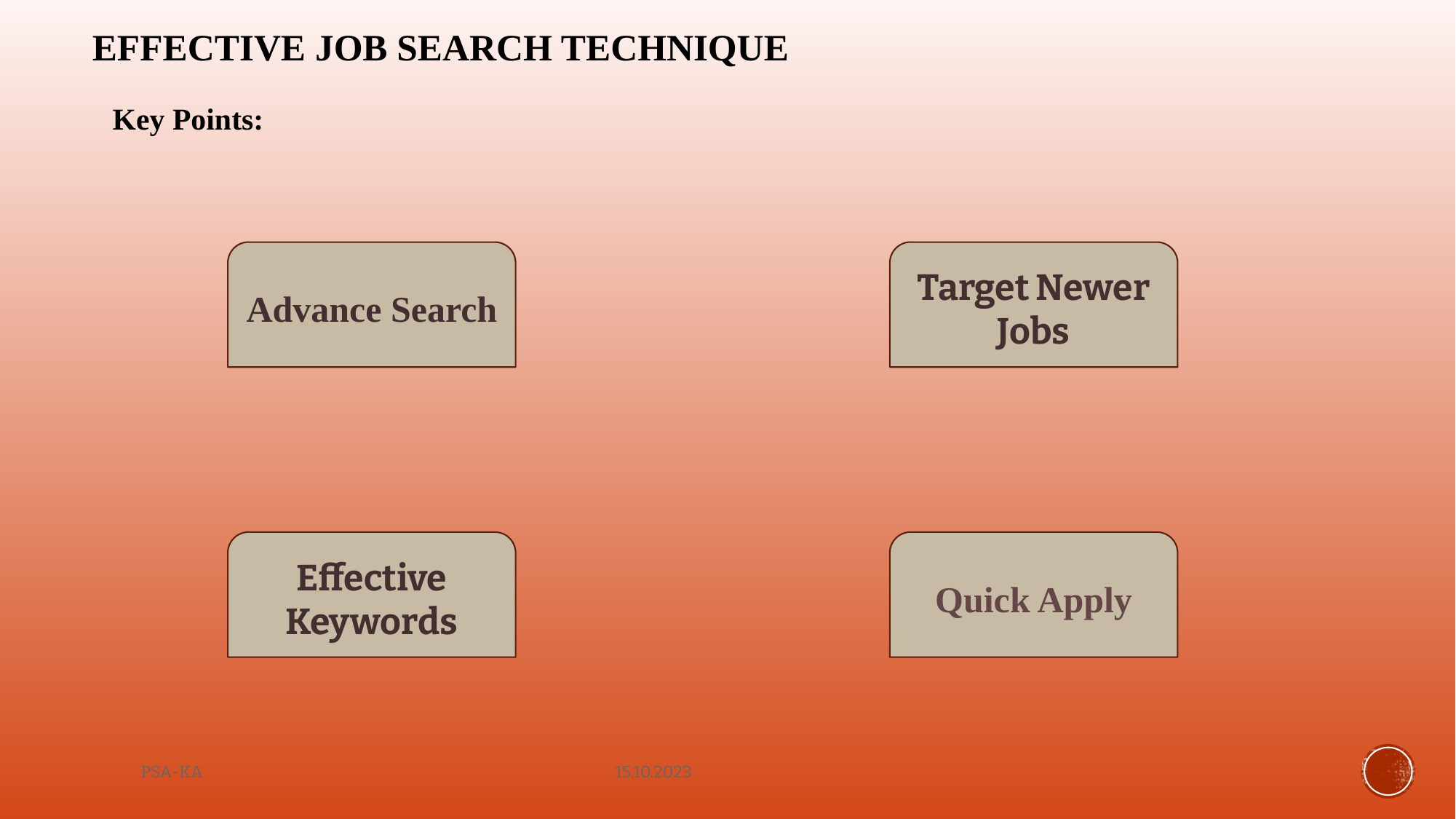

# Effective Job Search Technique
Key Points:

Advance Search
Target Newer Jobs
Quick Apply
Effective Keywords
PSA-KA                                                                                                                              15.10.2023